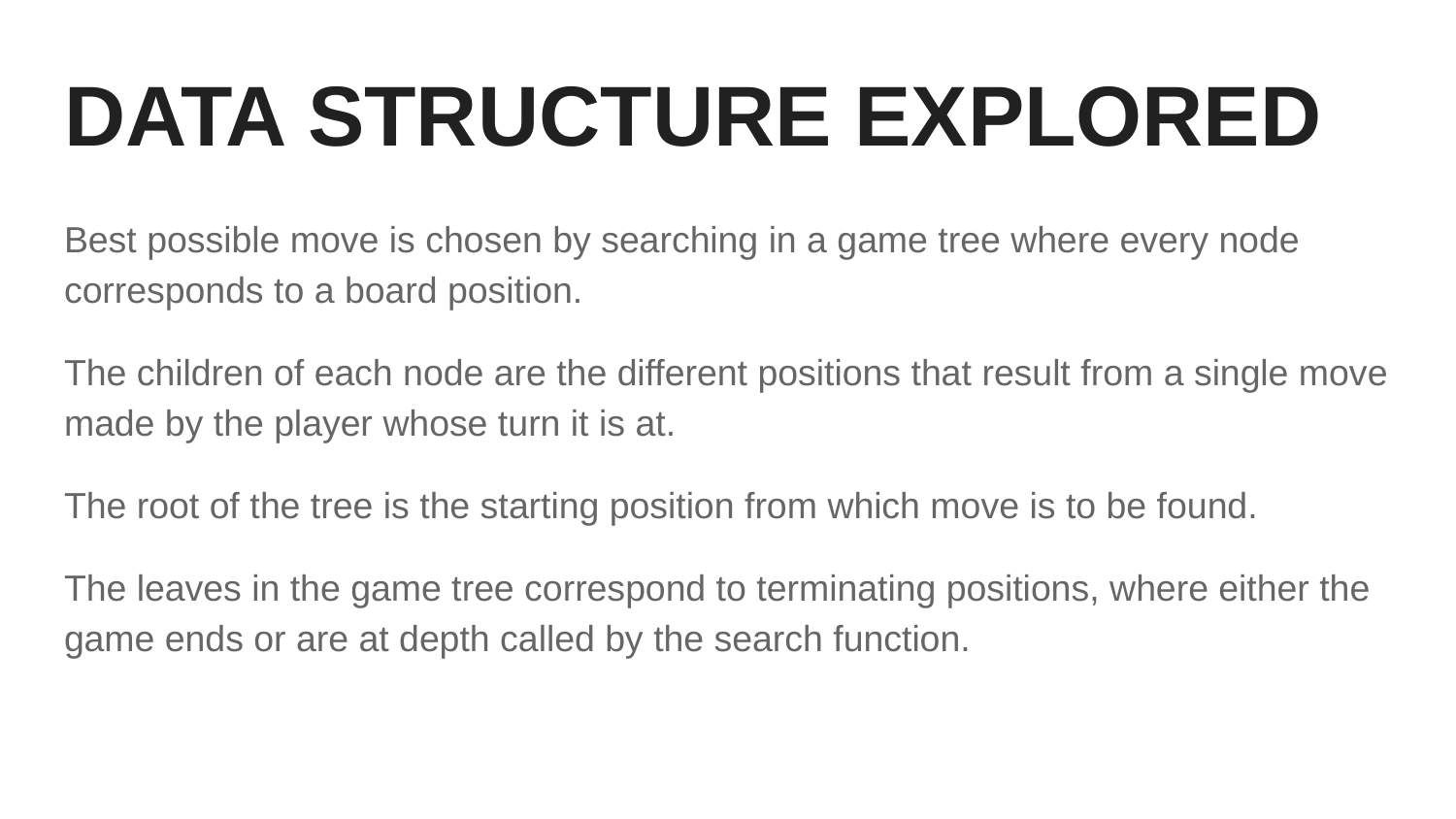

# DATA STRUCTURE EXPLORED
Best possible move is chosen by searching in a game tree where every node corresponds to a board position.
The children of each node are the different positions that result from a single move made by the player whose turn it is at.
The root of the tree is the starting position from which move is to be found.
The leaves in the game tree correspond to terminating positions, where either the game ends or are at depth called by the search function.